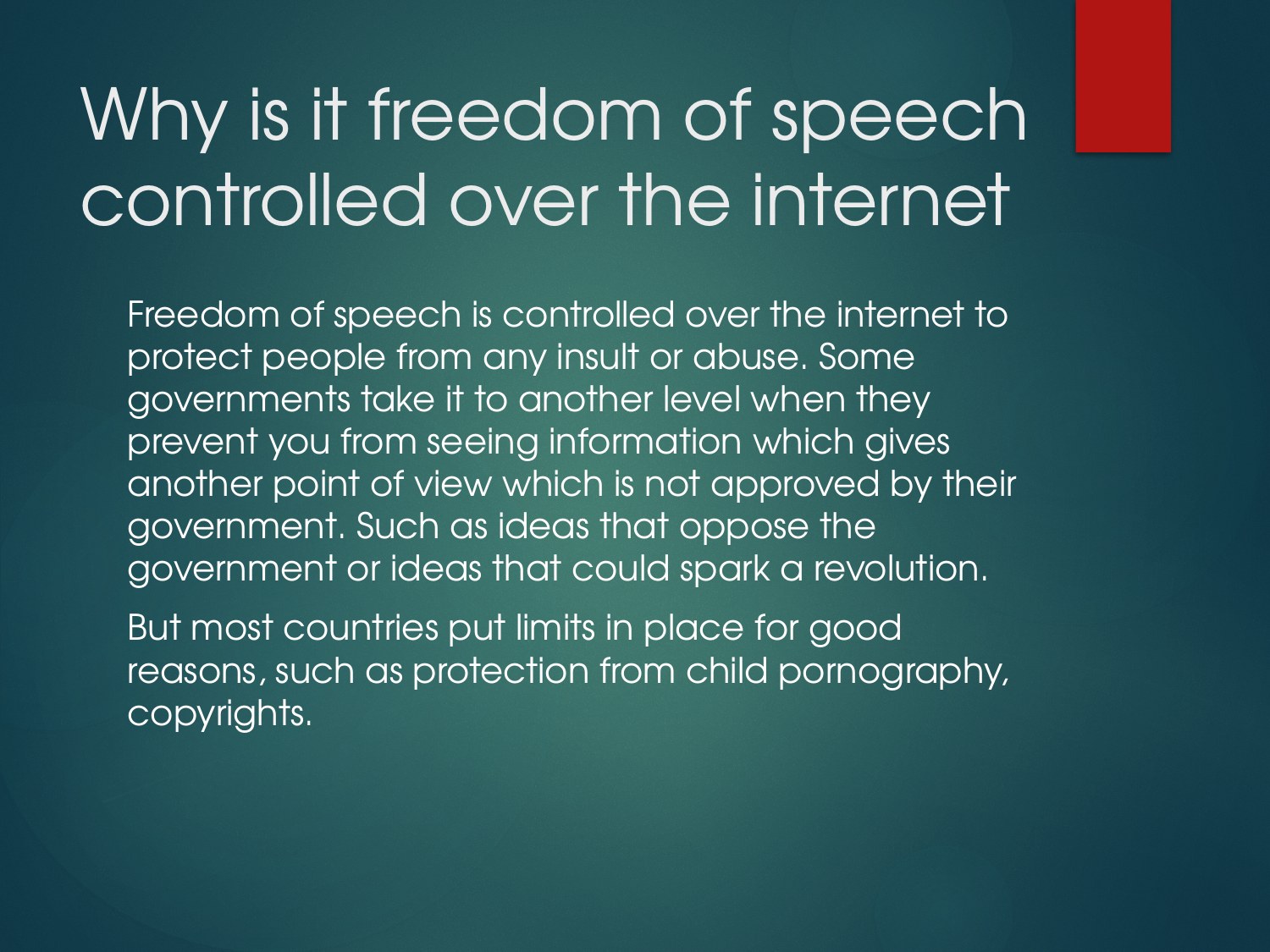

# Why is it freedom of speech controlled over the internet
Freedom of speech is controlled over the internet to protect people from any insult or abuse. Some governments take it to another level when they prevent you from seeing information which gives another point of view which is not approved by their government. Such as ideas that oppose the government or ideas that could spark a revolution.
But most countries put limits in place for good reasons, such as protection from child pornography, copyrights.